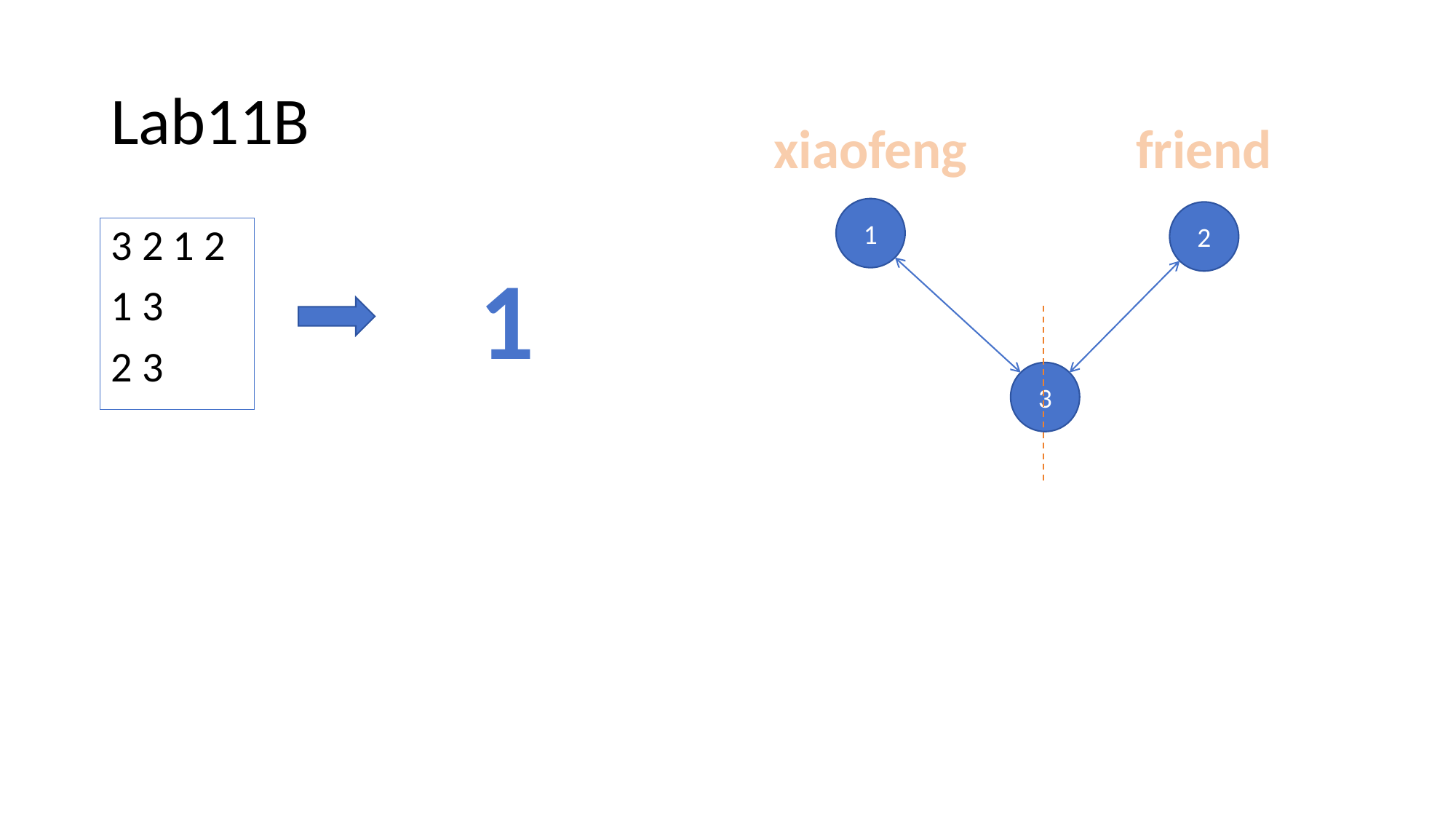

# Lab11B
xiaofeng
friend
1
2
3 2 1 2
1 3
2 3
1

3